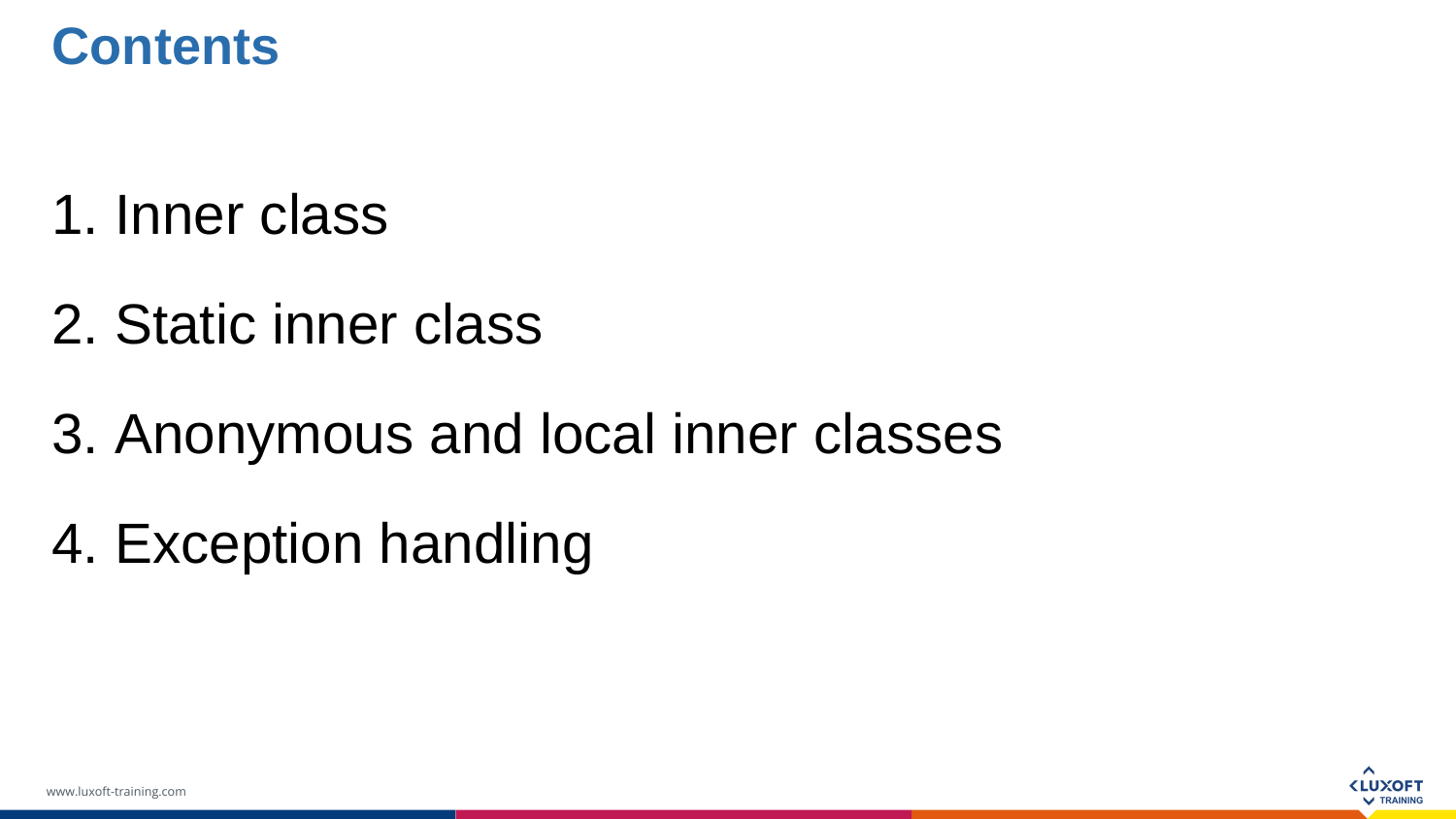

Contents
 Inner class
 Static inner class
 Anonymous and local inner classes
 Exception handling